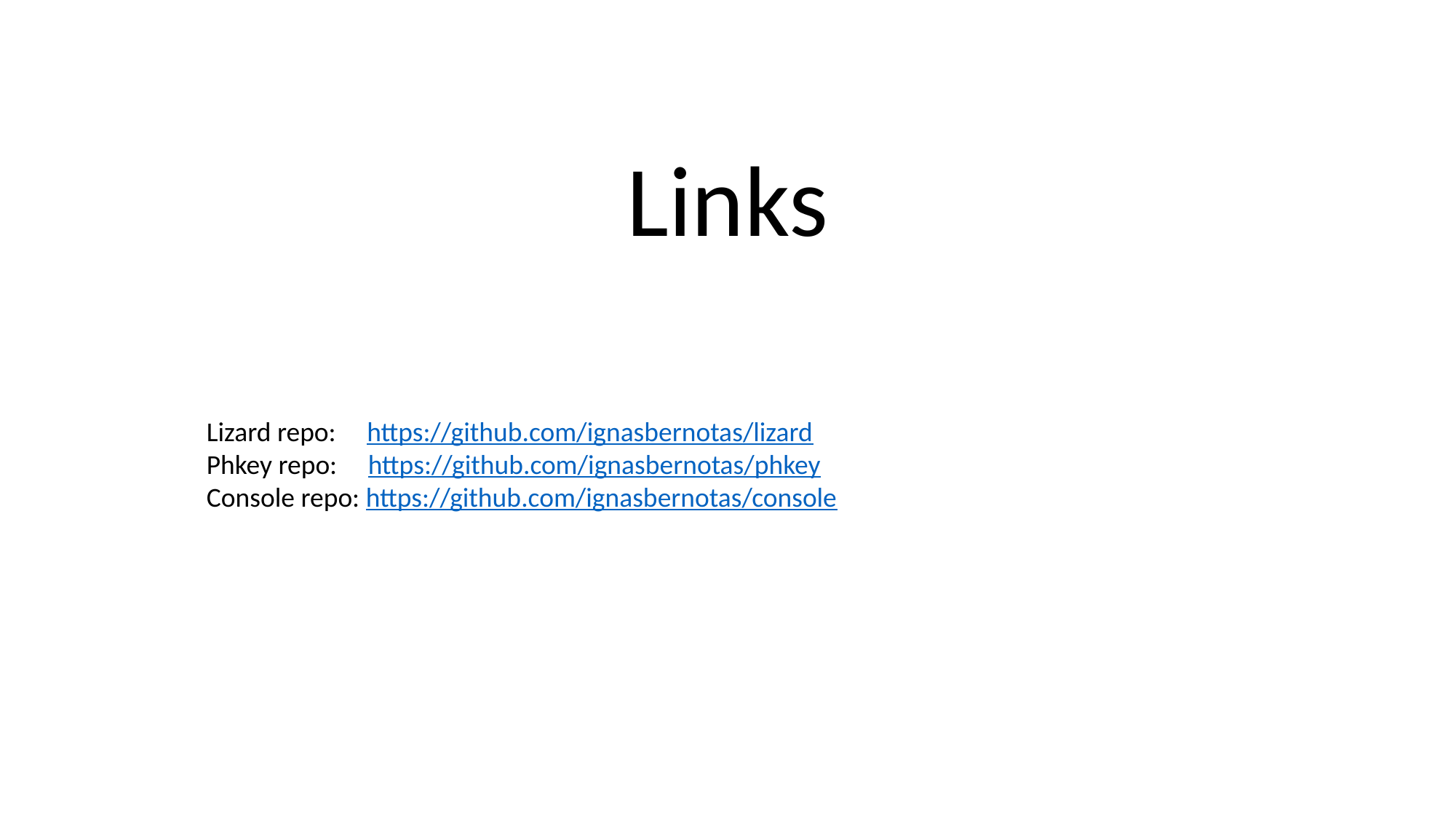

# Links
Lizard repo:     https://github.com/ignasbernotas/lizard
Phkey repo:     https://github.com/ignasbernotas/phkey
Console repo: https://github.com/ignasbernotas/console